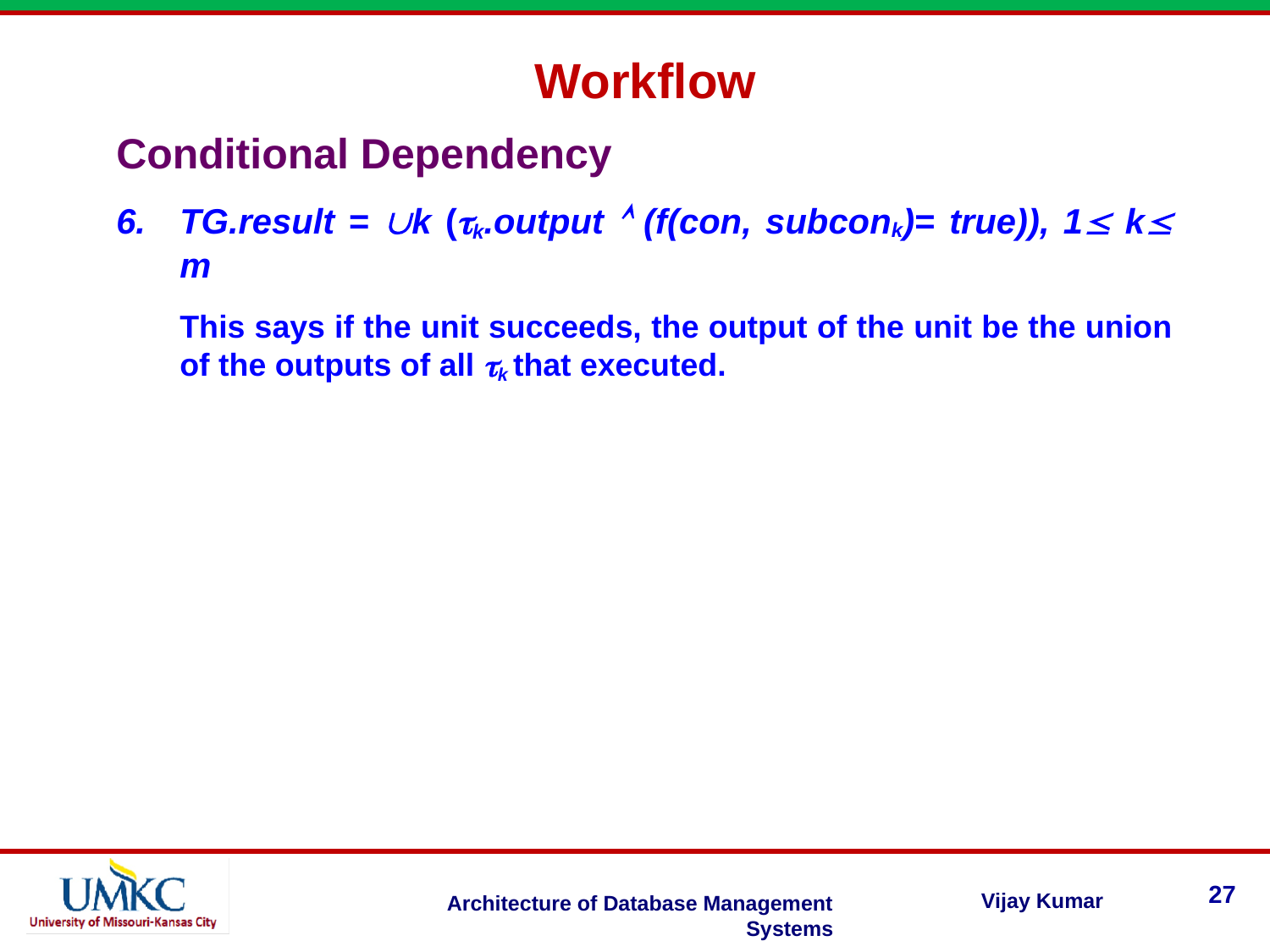

Workflow
Conditional Dependency
TG.result = ∪k (τk.output ∧ (f(con, subconk)= true)), 1≤ k≤ m
This says if the unit succeeds, the output of the unit be the union of the outputs of all τk that executed.
27